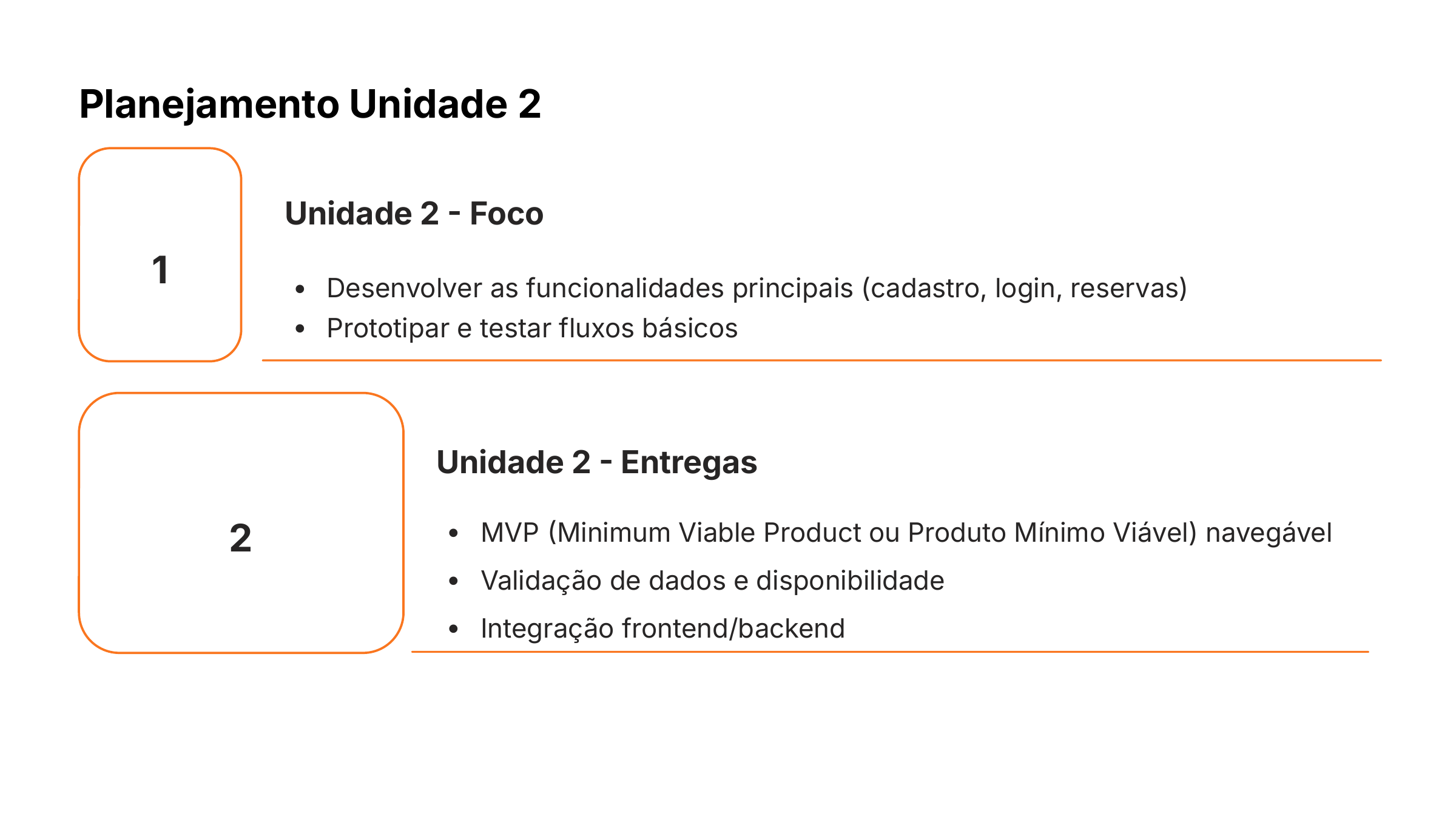

Planejamento Unidade 2

1
Unidade 2 - Foco
Desenvolver as funcionalidades principais (cadastro, login, reservas)
Prototipar e testar fluxos básicos

2
Unidade 2 - Entregas
MVP (Minimum Viable Product ou Produto Mínimo Viável) navegável
Validação de dados e disponibilidade
Integração frontend/backend